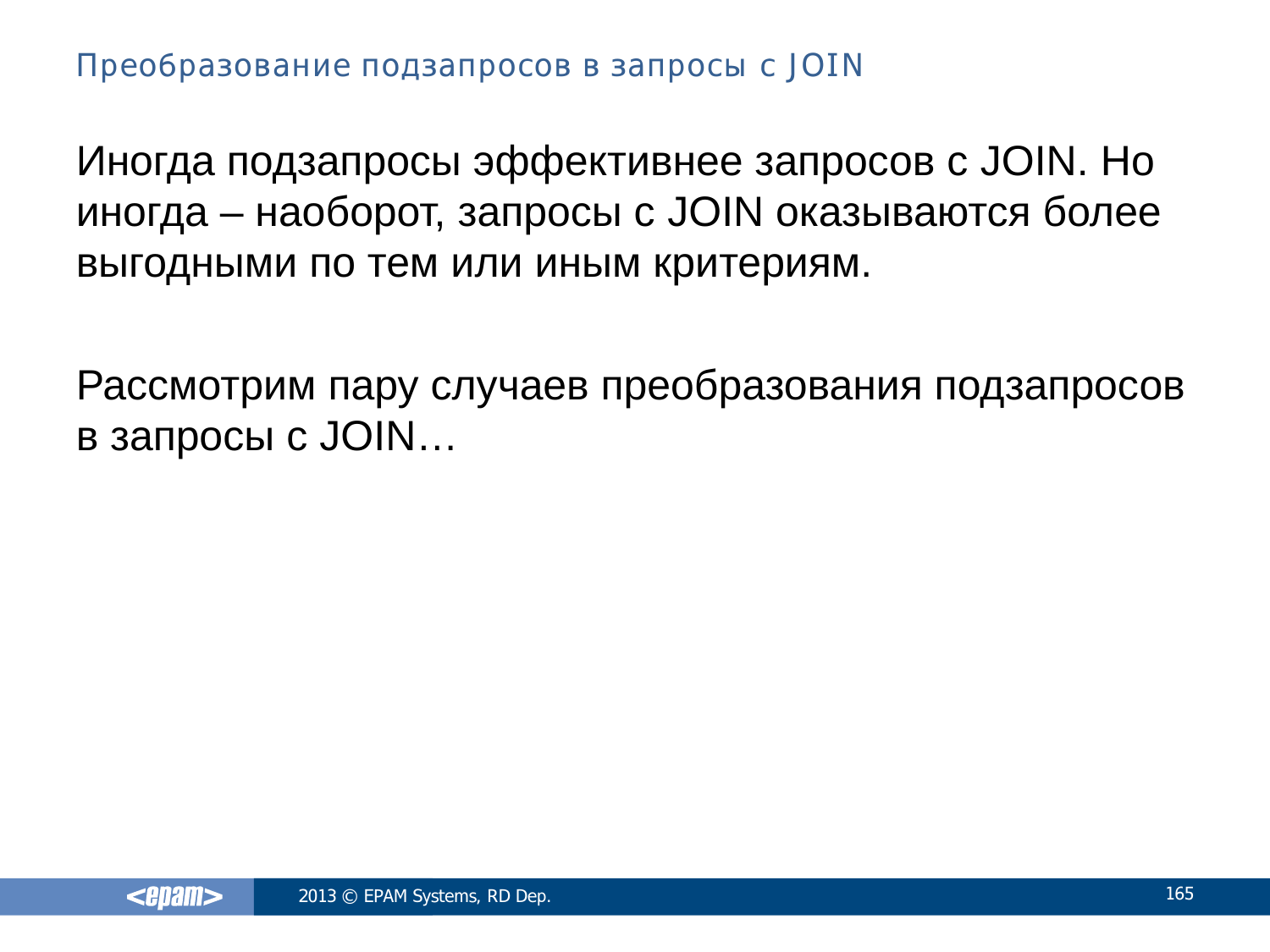

# Преобразование подзапросов в запросы с JOIN
Иногда подзапросы эффективнее запросов с JOIN. Но иногда – наоборот, запросы с JOIN оказываются более выгодными по тем или иным критериям.

Рассмотрим пару случаев преобразования подзапросов в запросы с JOIN…
165
2013 © EPAM Systems, RD Dep.